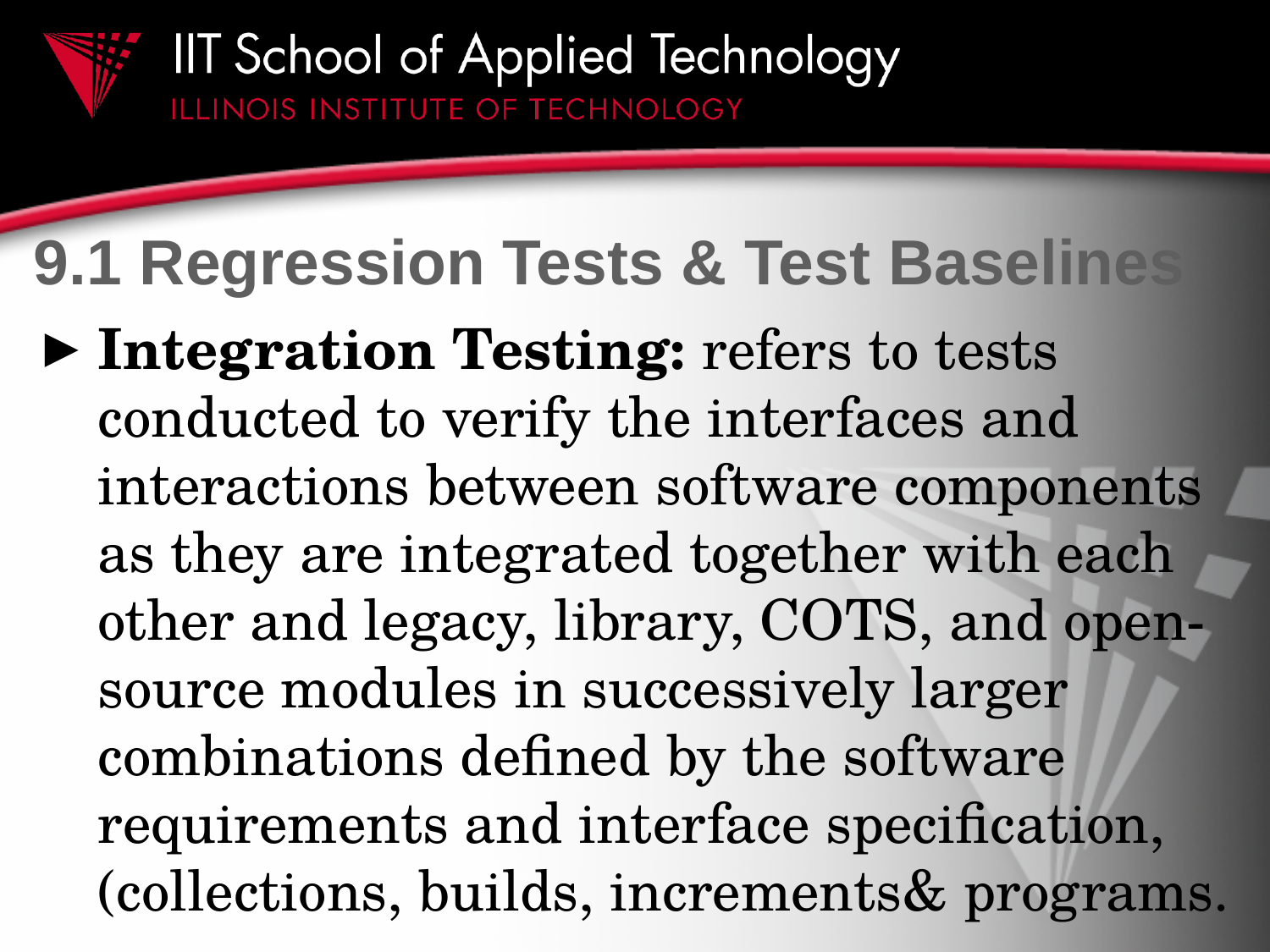

# 9.1 Regression Tests & Test Baselines
Integration Testing: refers to tests conducted to verify the interfaces and interactions between software components as they are integrated together with each other and legacy, library, COTS, and open-source modules in successively larger combinations defined by the software requirements and interface specification, (collections, builds, increments& programs.